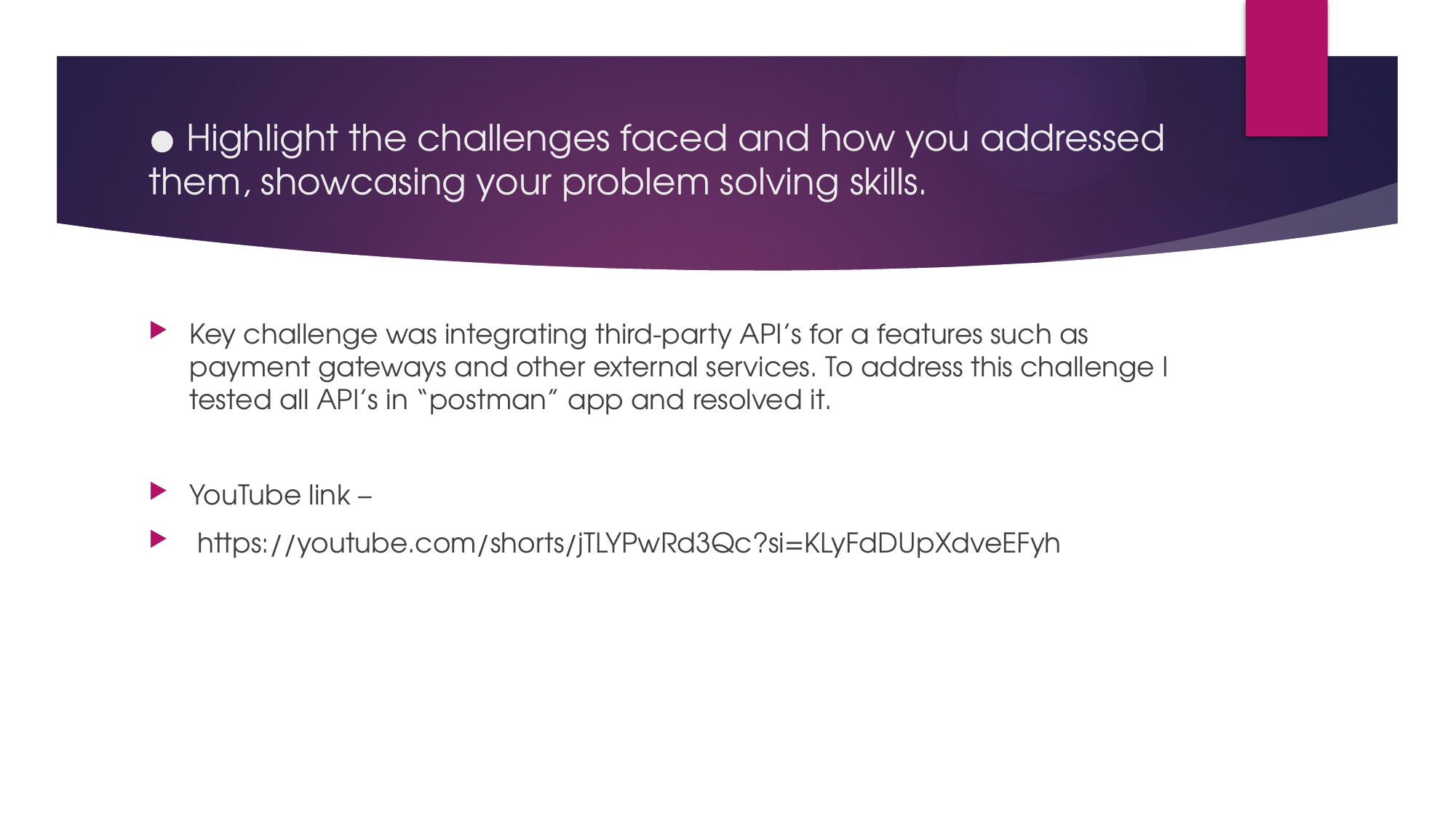

# ● Highlight the challenges faced and how you addressed them, showcasing your problem solving skills.
Key challenge was integrating third-party API’s for a features such as payment gateways and other external services. To address this challenge I tested all API’s in “postman” app and resolved it.

YouTube link –
 https://youtube.com/shorts/jTLYPwRd3Qc?si=KLyFdDUpXdveEFyh